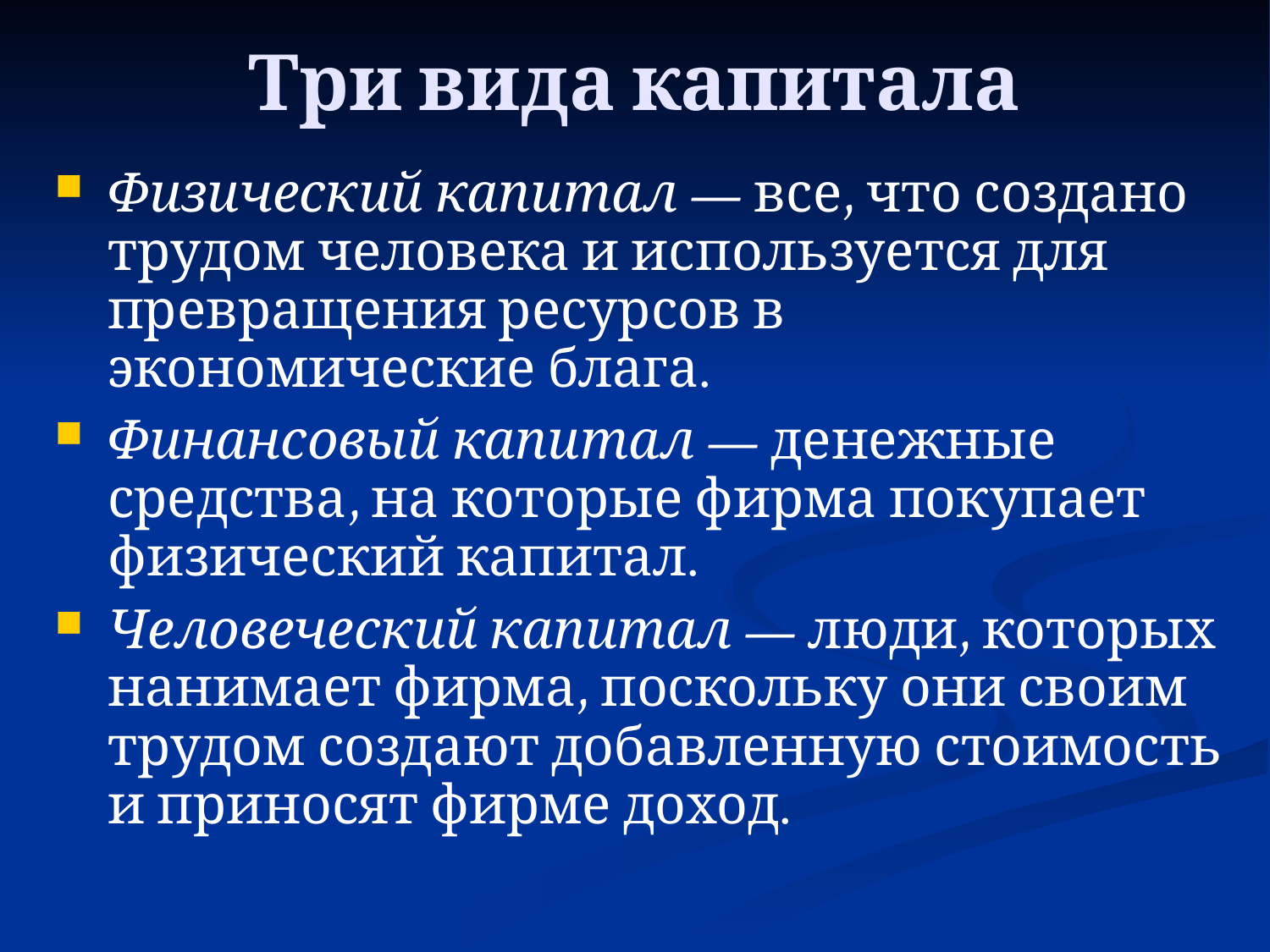

Три вида капитала
Физический капитал — все, что создано трудом человека и используется для превращения ресурсов в экономические блага.
Финансовый капитал — денежные средства, на которые фирма покупает физический капитал.
Человеческий капитал — люди, которых нанимает фирма, поскольку они своим трудом создают добавленную стоимость и приносят фирме доход.